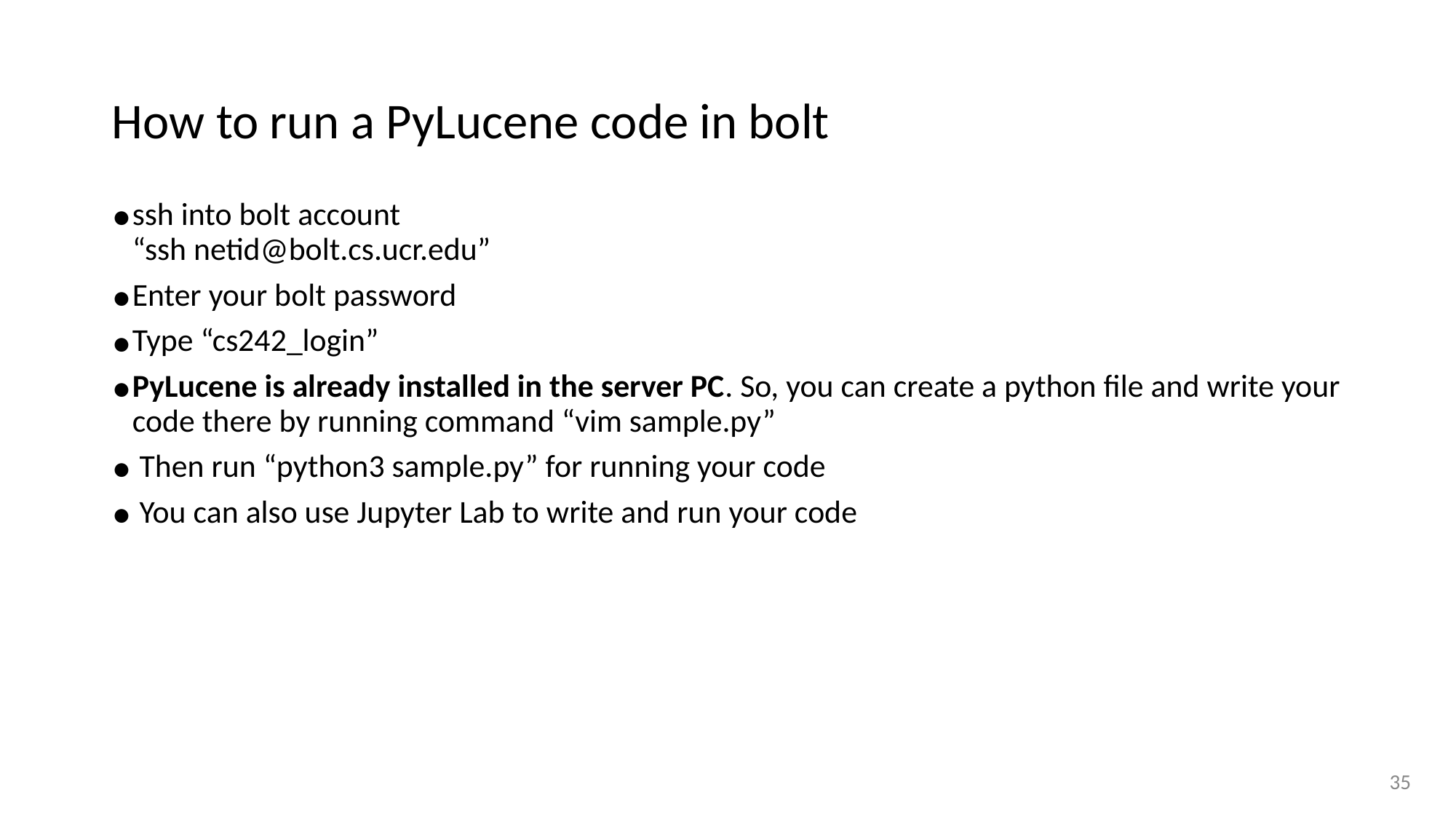

# How to run a PyLucene code in bolt
ssh into bolt account
“ssh netid@bolt.cs.ucr.edu”
Enter your bolt password
Type “cs242_login”
PyLucene is already installed in the server PC. So, you can create a python file and write your code there by running command “vim sample.py”
 Then run “python3 sample.py” for running your code
 You can also use Jupyter Lab to write and run your code
35